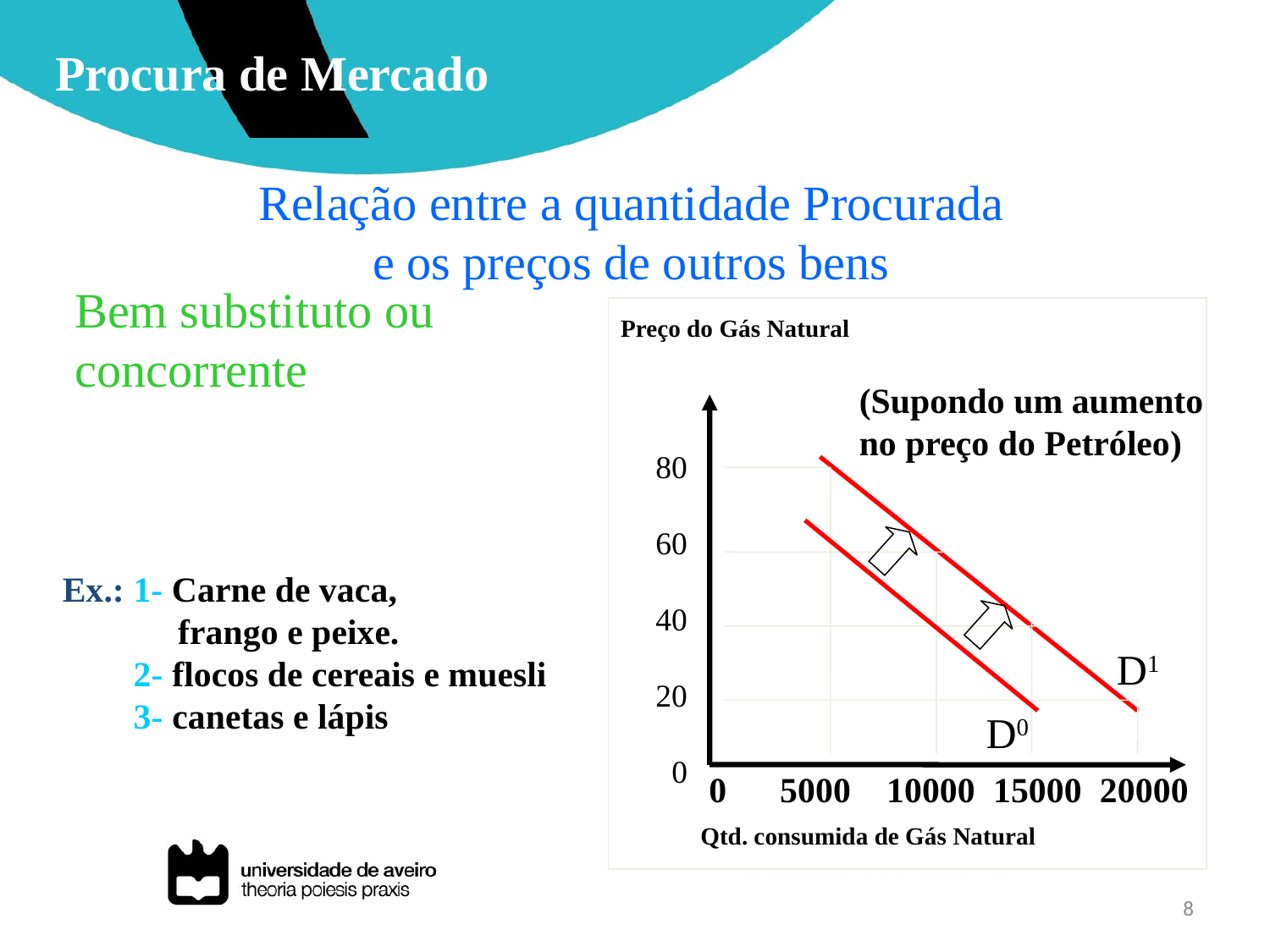

Procura de Mercado
Relação entre a quantidade Procurada
e os preços de outros bens
Bem substituto ou concorrente

Preço do Gás Natural
(Supondo um aumento
no preço do Petróleo)

  80

  60

  40

  20

    0

D1

D0

0      5000    10000  15000  20000
Qtd. consumida de Gás Natural

Ex.: 1- Carne de vaca,
             frango e peixe.
        2- flocos de cereais e muesli
        3- canetas e lápis

8